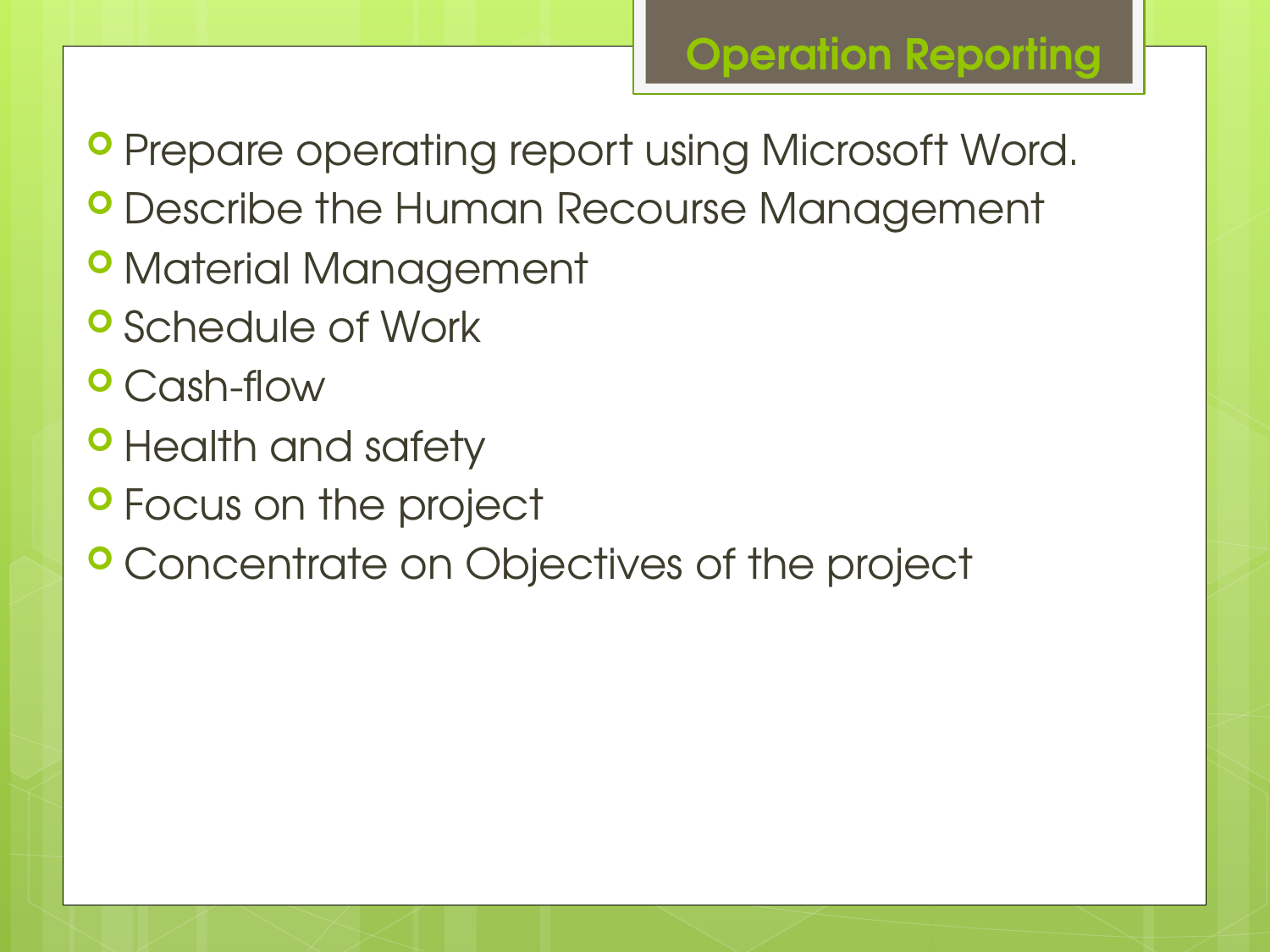

# Operation Reporting
Prepare operating report using Microsoft Word.
Describe the Human Recourse Management
Material Management
Schedule of Work
Cash-flow
Health and safety
Focus on the project
Concentrate on Objectives of the project